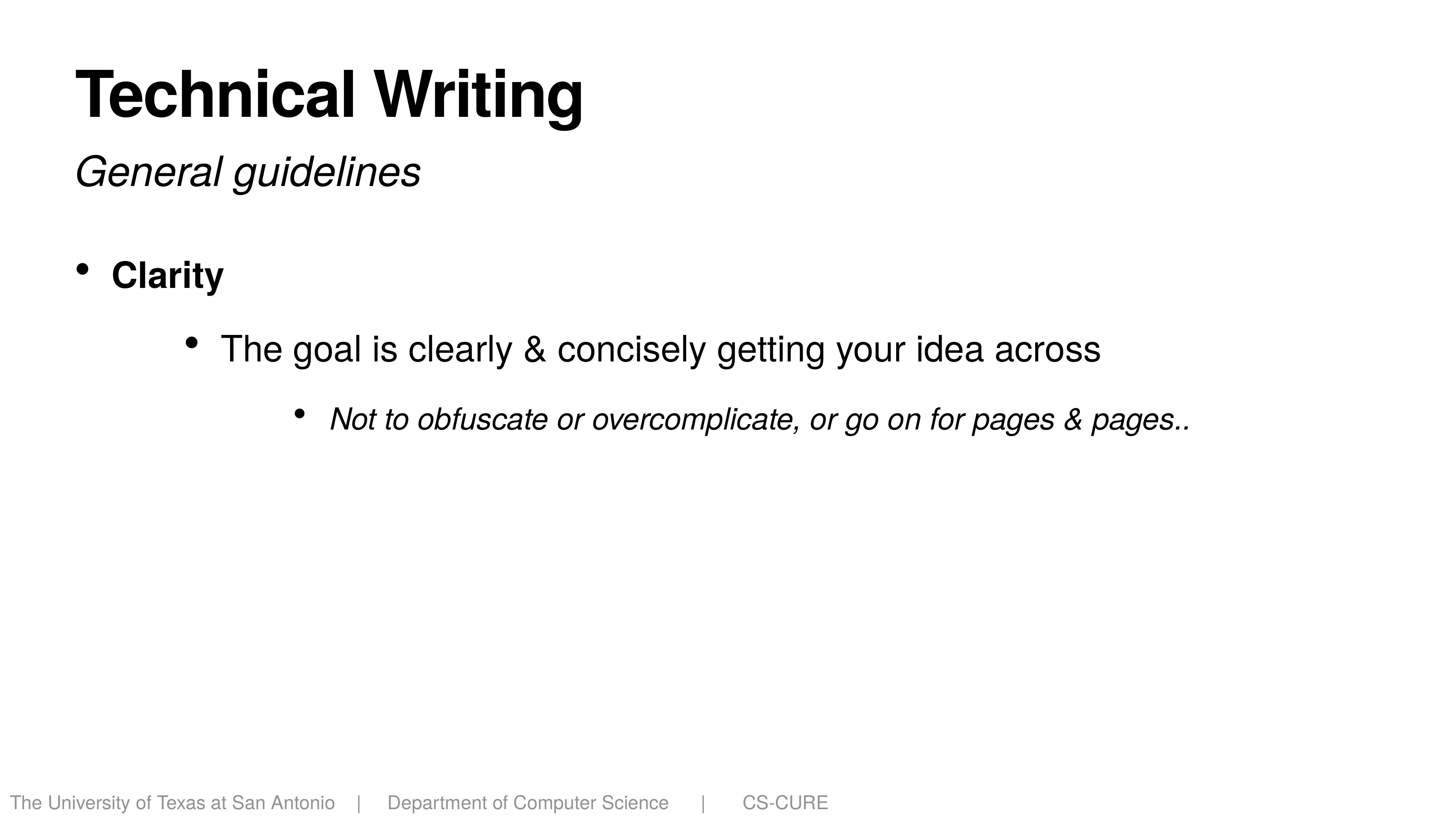

# Technical Writing
General guidelines
Clarity
The goal is clearly & concisely getting your idea across
Not to obfuscate or overcomplicate, or go on for pages & pages..
26